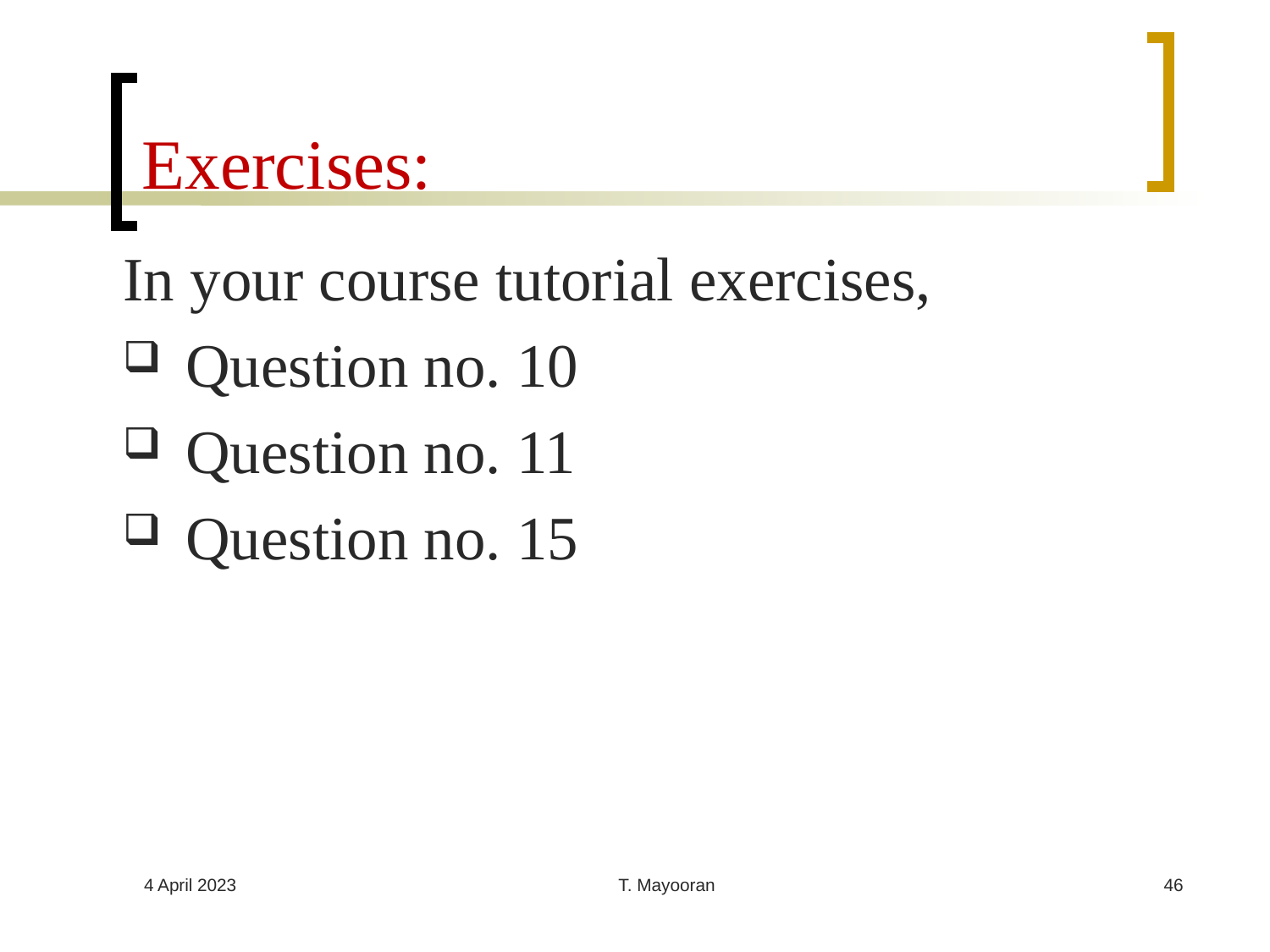

# Exercises:
In your course tutorial exercises,
Question no. 10
Question no. 11
Question no. 15
4 April 2023
T. Mayooran
46